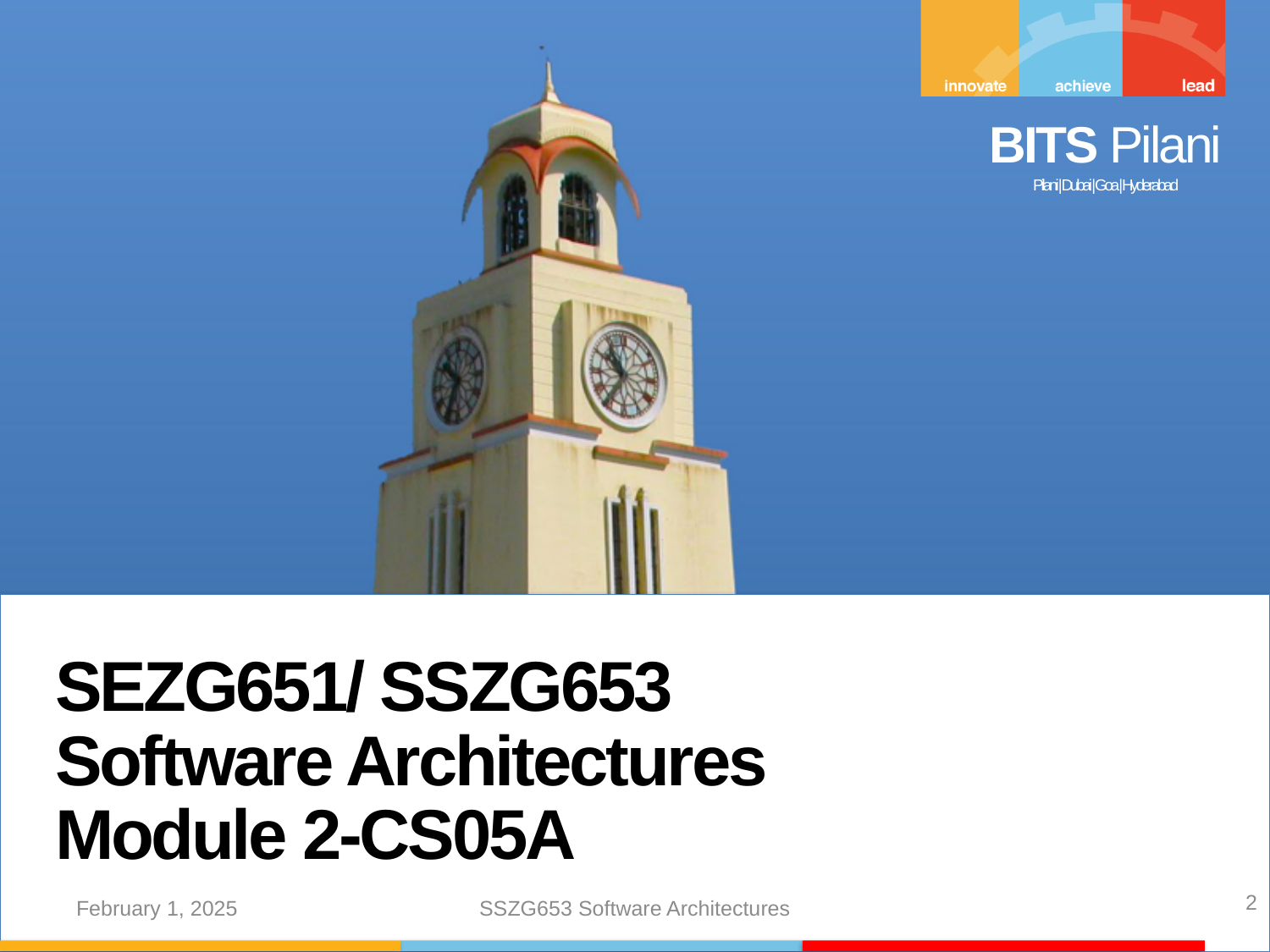

SEZG651/ SSZG653
Software Architectures
Module 2-CS05A
2
February 1, 2025
SSZG653 Software Architectures